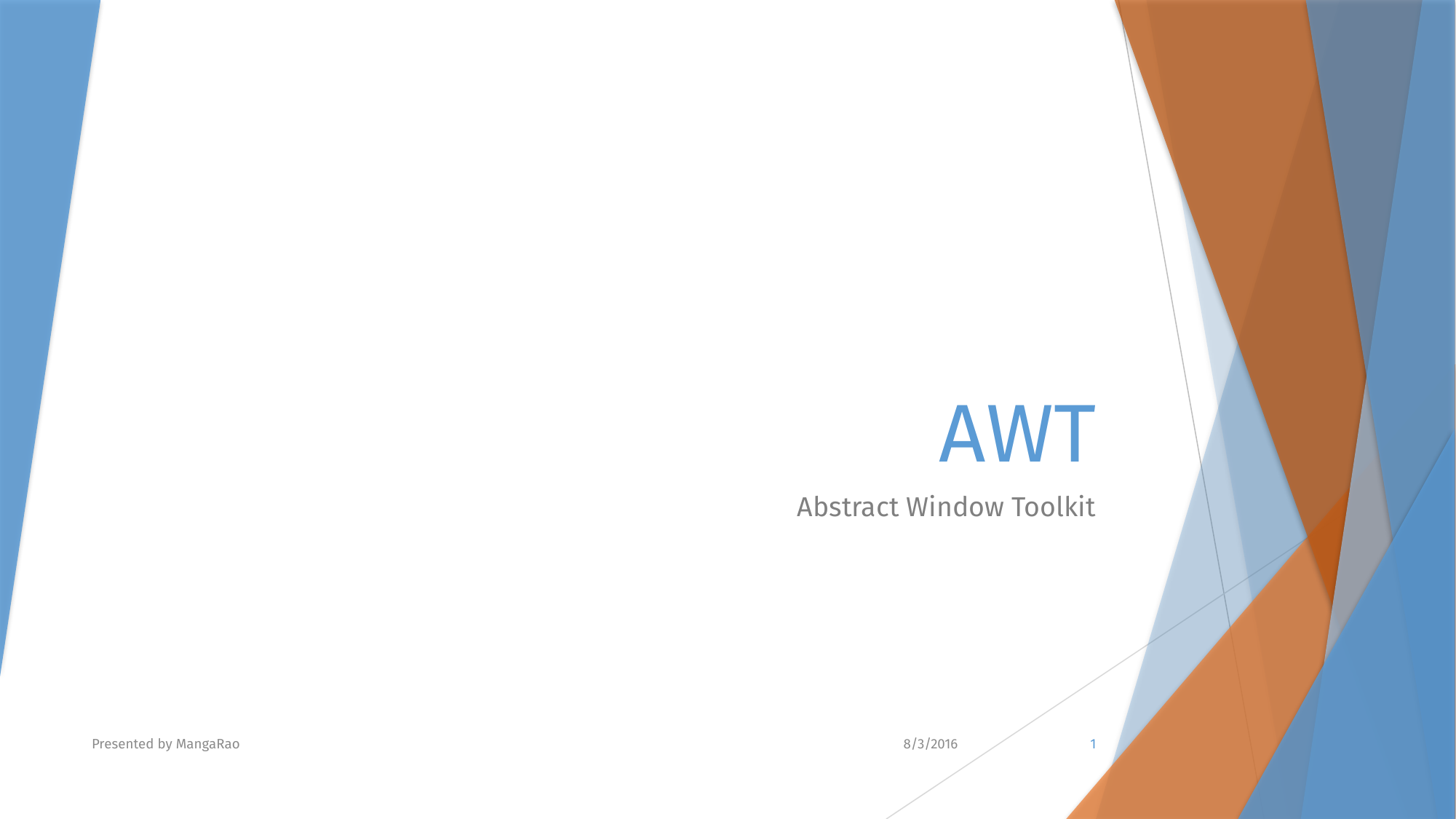

# AWT
Abstract Window Toolkit
Presented by MangaRao
8/3/2016
1